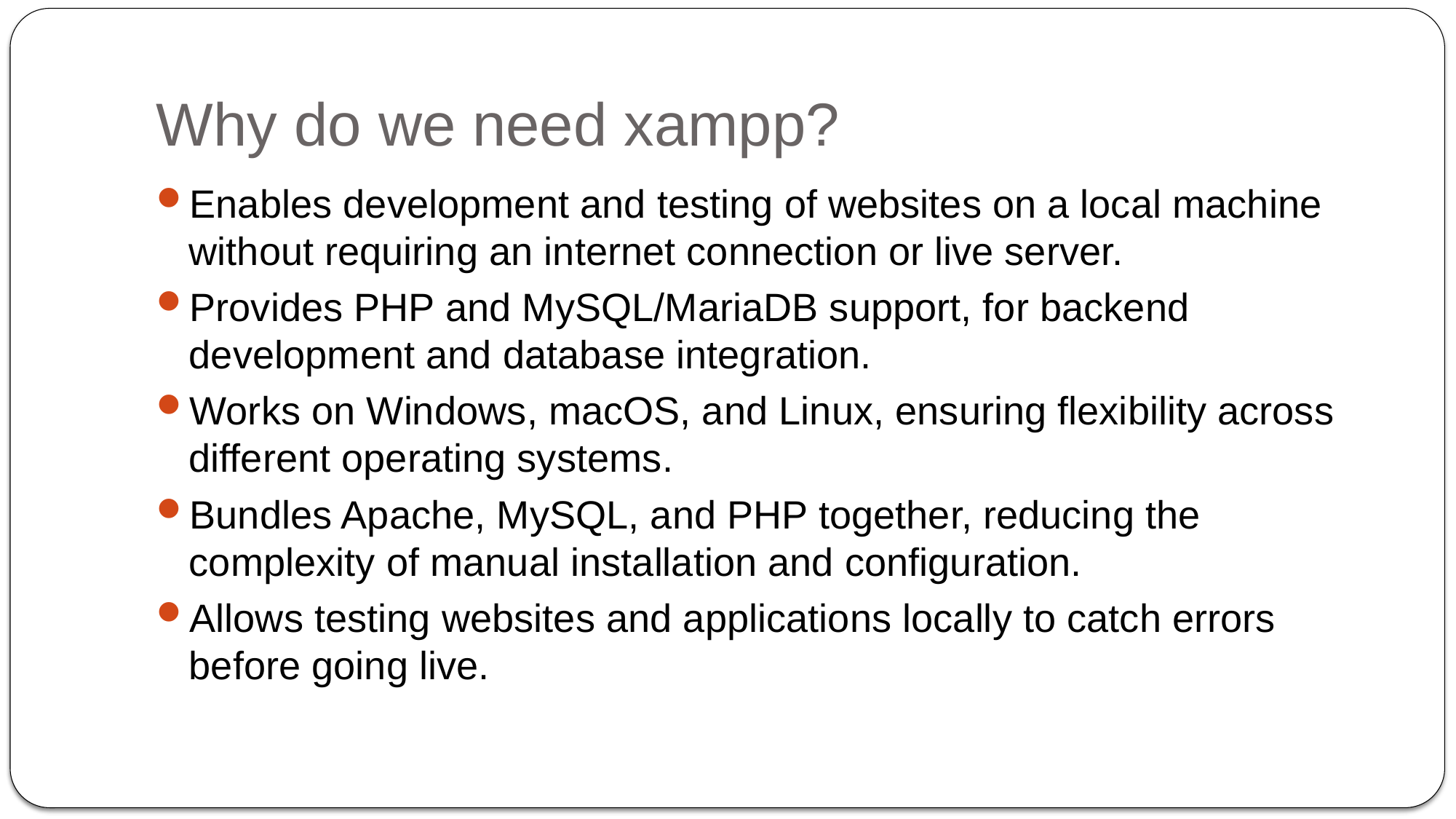

# Why do we need xampp?
Enables development and testing of websites on a local machine without requiring an internet connection or live server.
Provides PHP and MySQL/MariaDB support, for backend development and database integration.
Works on Windows, macOS, and Linux, ensuring flexibility across different operating systems.
Bundles Apache, MySQL, and PHP together, reducing the complexity of manual installation and configuration.
Allows testing websites and applications locally to catch errors before going live.